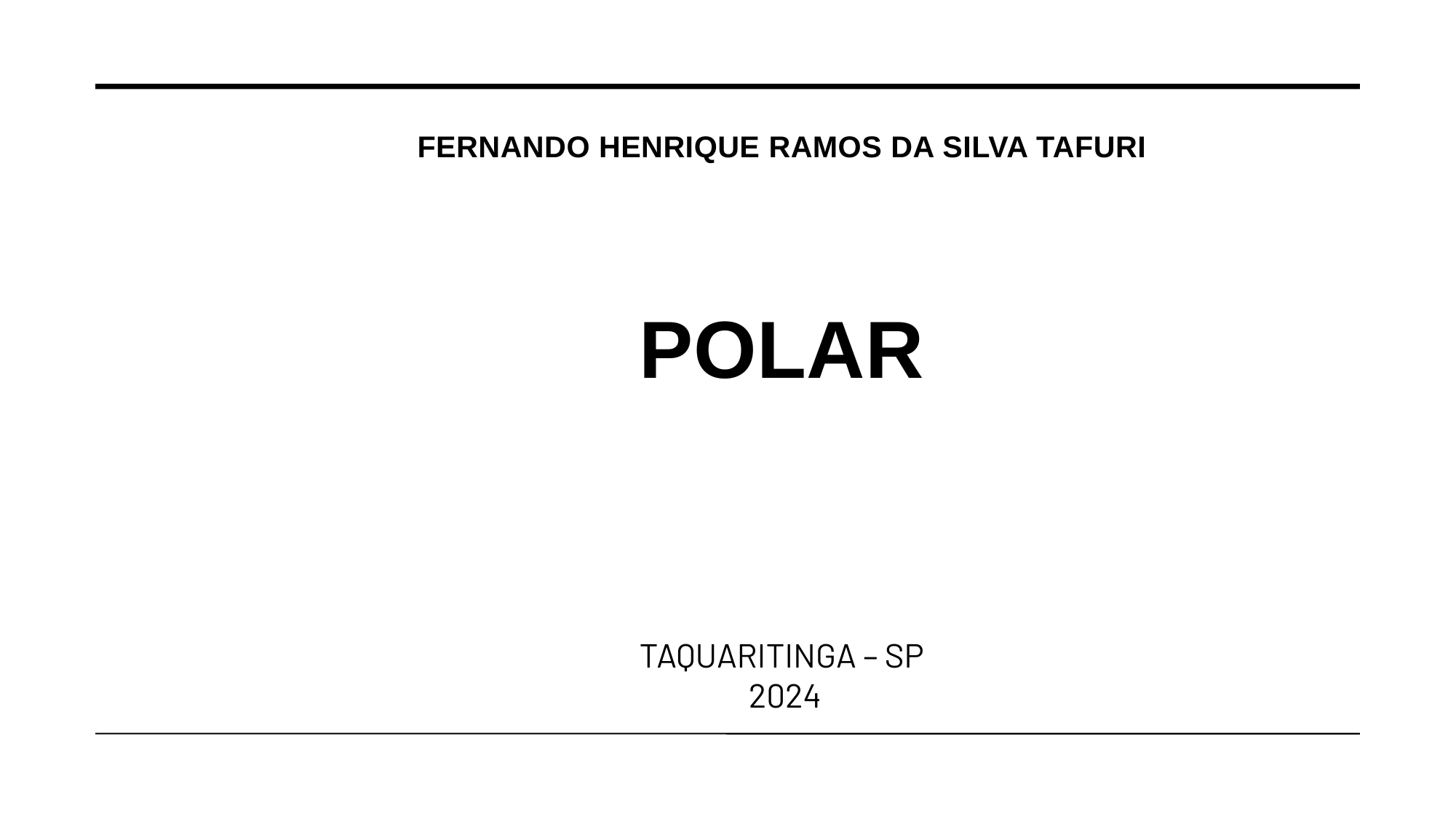

# FERNANDO HENRIQUE RAMOS DA SILVA TAFURI Polar
TAQUARITINGA – SP
 2024